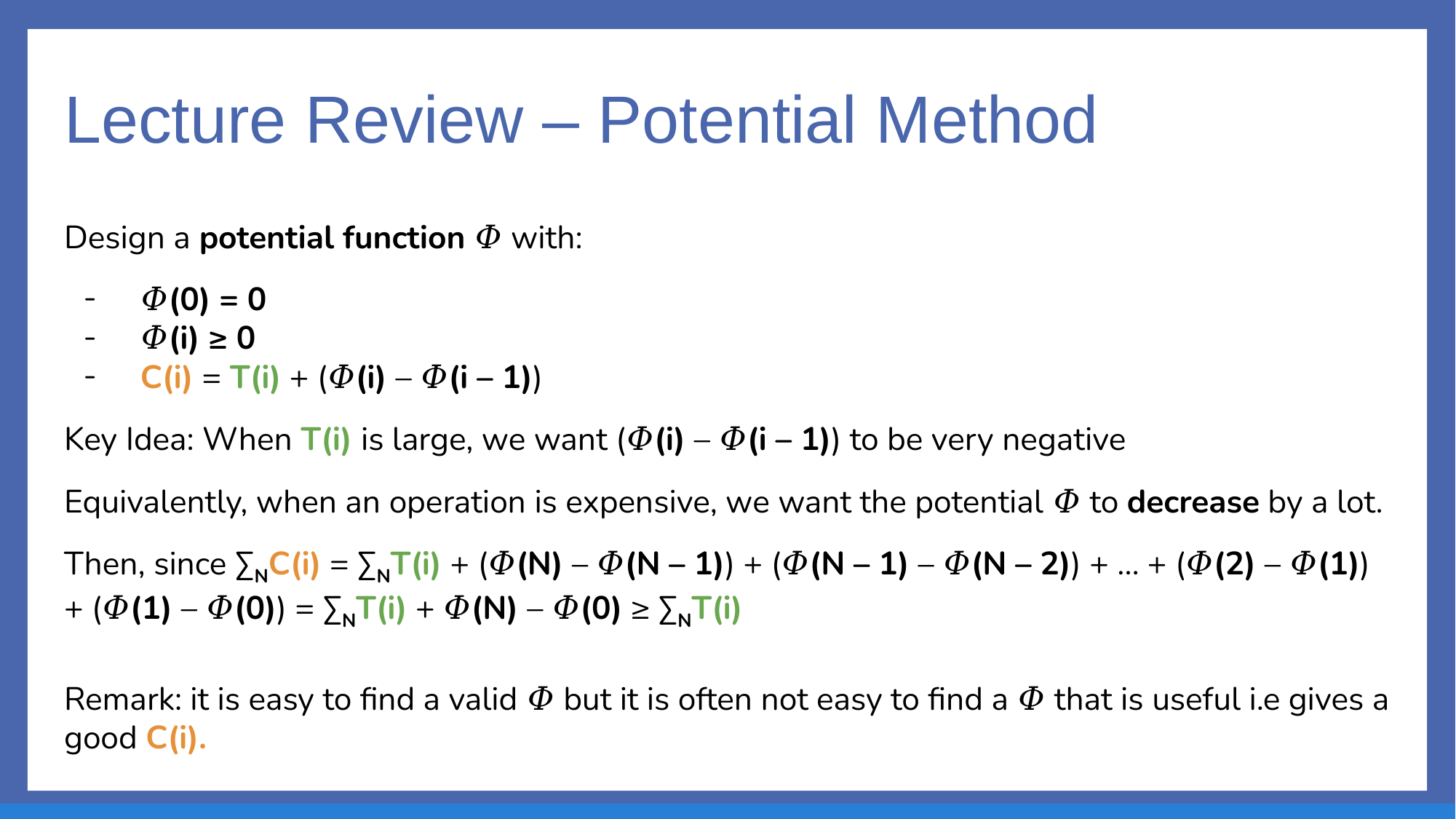

# Lecture Review – Potential Method
Design a potential function 𝛷 with:
𝛷(0) = 0
𝛷(i) ≥ 0
C(i) = T(i) + (𝛷(i) – 𝛷(i – 1))
Key Idea: When T(i) is large, we want (𝛷(i) – 𝛷(i – 1)) to be very negative
Equivalently, when an operation is expensive, we want the potential 𝛷 to decrease by a lot.
Then, since ∑NC(i) = ∑NT(i) + (𝛷(N) – 𝛷(N – 1)) + (𝛷(N – 1) – 𝛷(N – 2)) + … + (𝛷(2) – 𝛷(1)) + (𝛷(1) – 𝛷(0)) = ∑NT(i) + 𝛷(N) – 𝛷(0) ≥ ∑NT(i)
Remark: it is easy to find a valid 𝛷 but it is often not easy to find a 𝛷 that is useful i.e gives a good C(i).